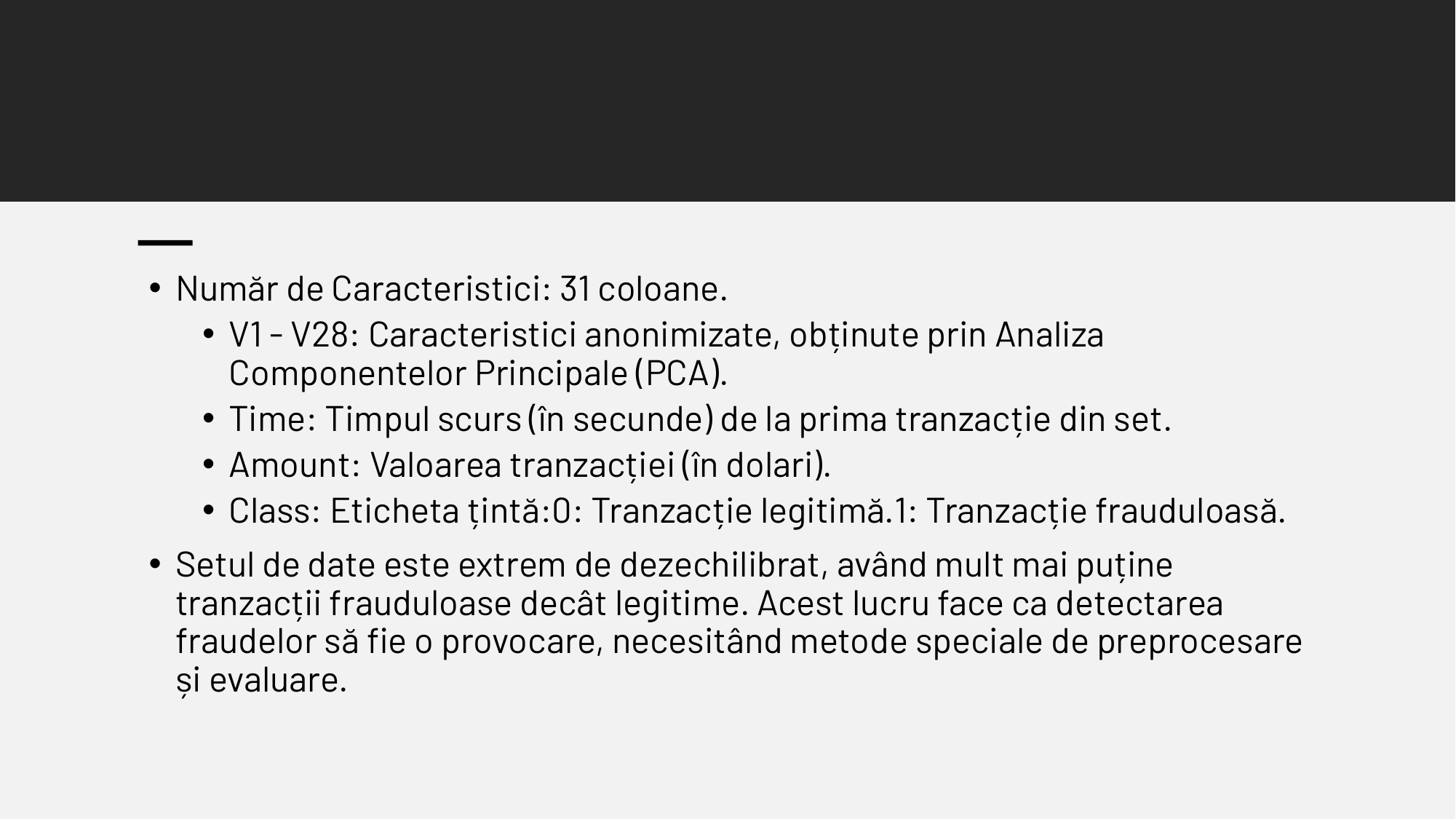

#

Număr de Caracteristici: 31 coloane.
V1 - V28: Caracteristici anonimizate, obținute prin Analiza Componentelor Principale (PCA).
Time: Timpul scurs (în secunde) de la prima tranzacție din set.
Amount: Valoarea tranzacției (în dolari).
Class: Eticheta țintă:0: Tranzacție legitimă.1: Tranzacție frauduloasă.
Setul de date este extrem de dezechilibrat, având mult mai puține tranzacții frauduloase decât legitime. Acest lucru face ca detectarea fraudelor să fie o provocare, necesitând metode speciale de preprocesare și evaluare.